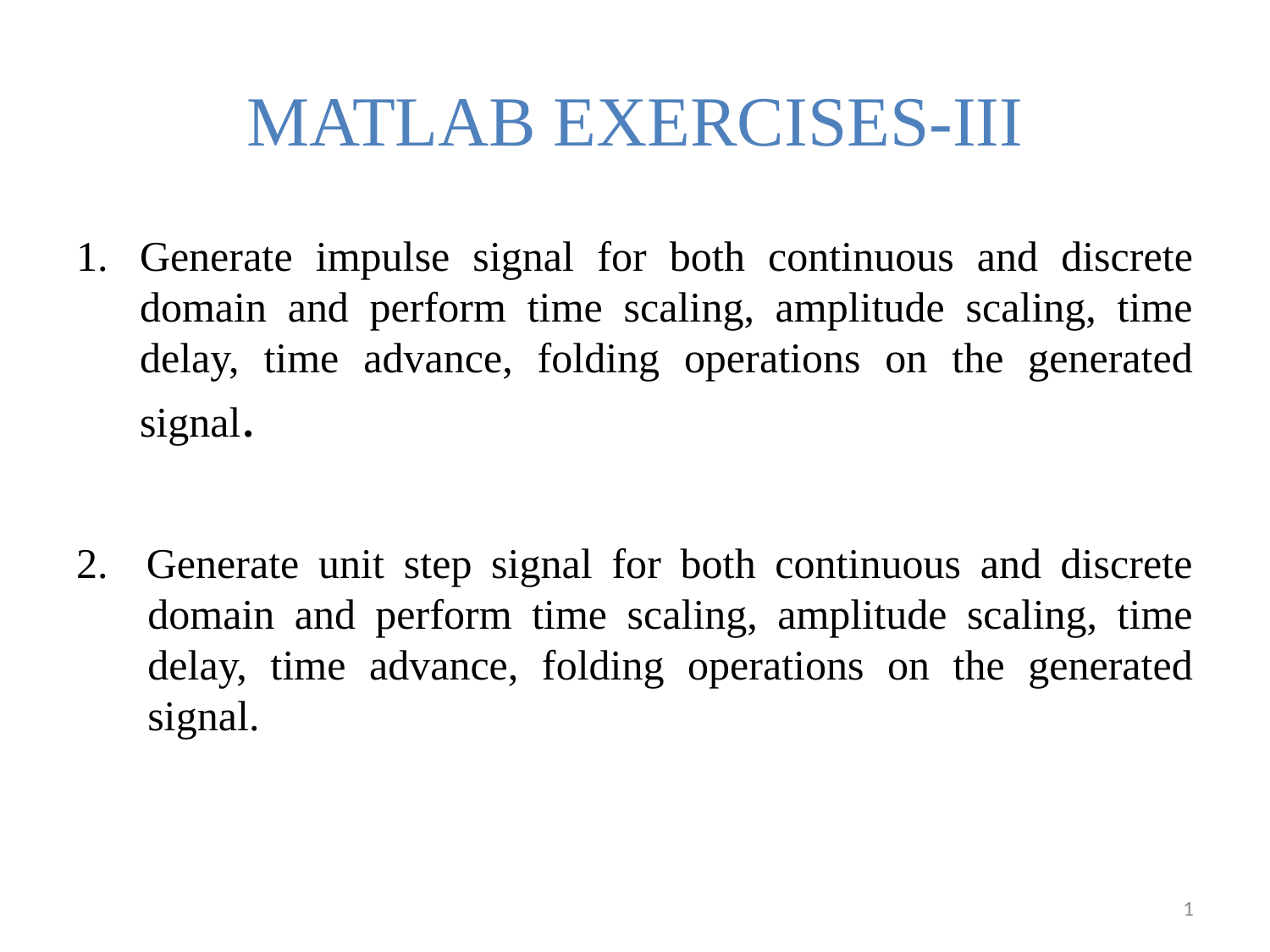

# MATLAB EXERCISES-III
Generate impulse signal for both continuous and discrete domain and perform time scaling, amplitude scaling, time delay, time advance, folding operations on the generated signal.

2.  Generate unit step signal for both continuous and discrete domain and perform time scaling, amplitude scaling, time delay, time advance, folding operations on the generated signal.

1